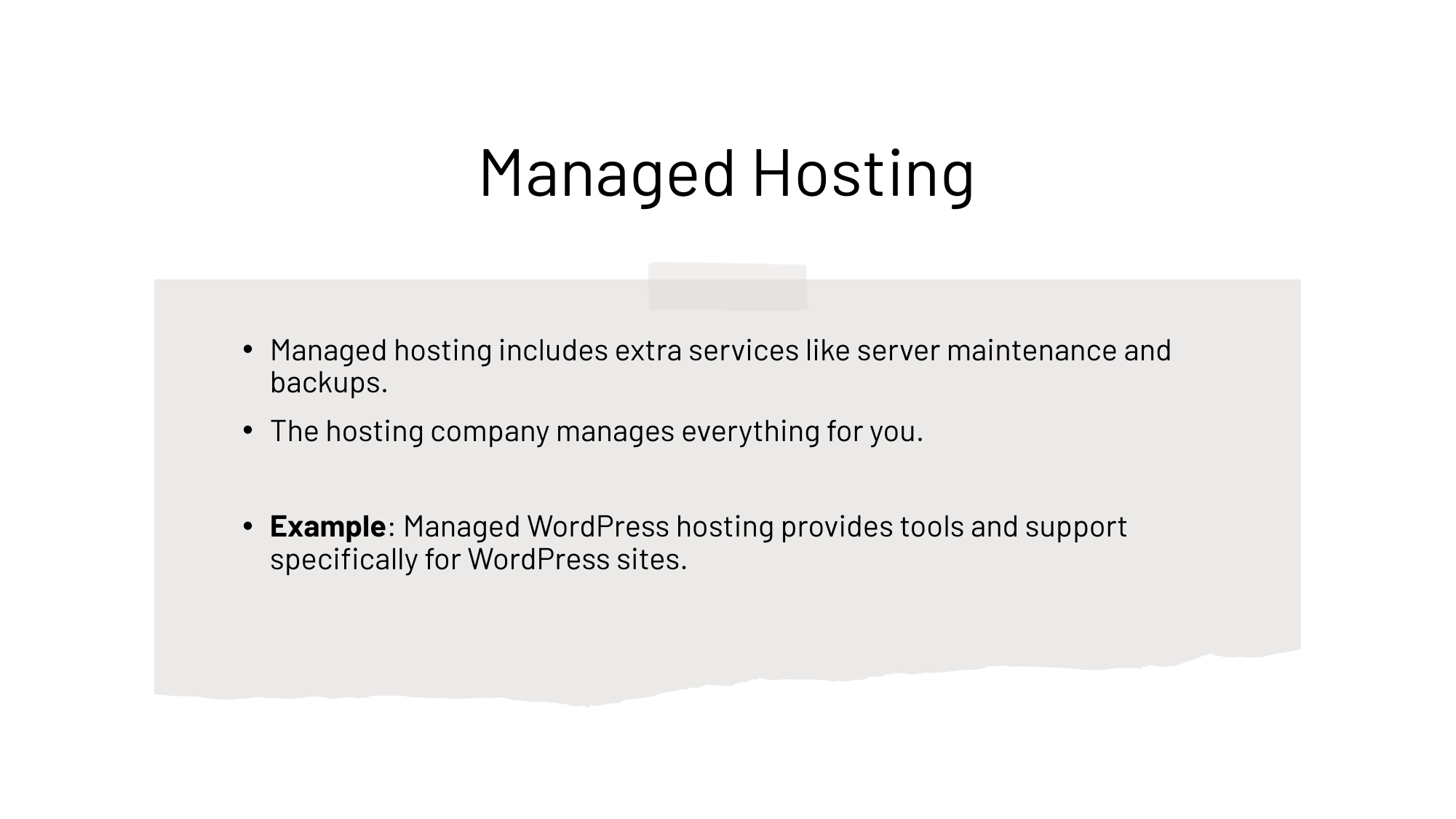

# Managed Hosting

Managed hosting includes extra services like server maintenance and backups.
The hosting company manages everything for you.

Example: Managed WordPress hosting provides tools and support specifically for WordPress sites.